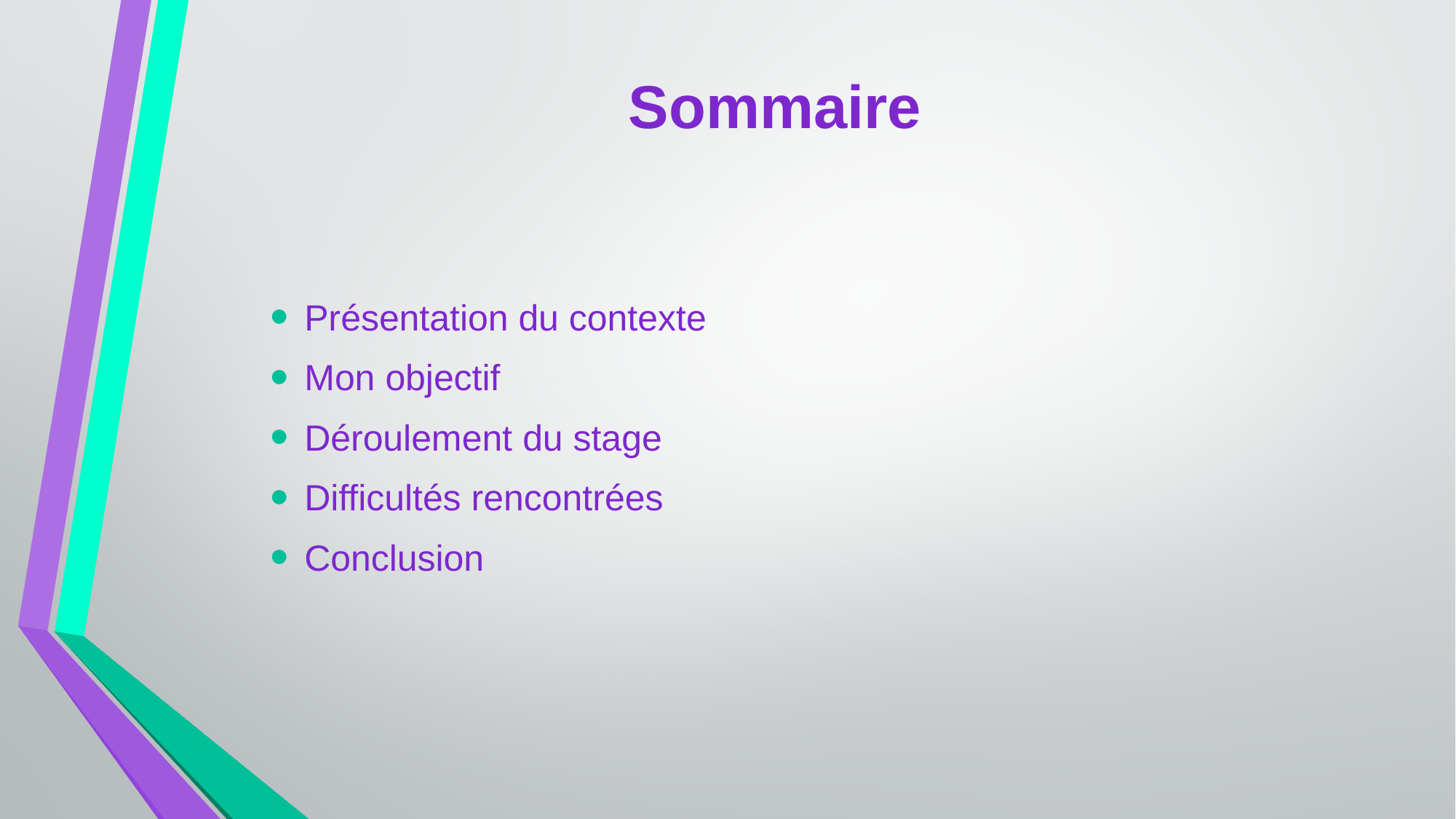

# Sommaire
Présentation du contexte
Mon objectif
Déroulement du stage
Difficultés rencontrées
Conclusion